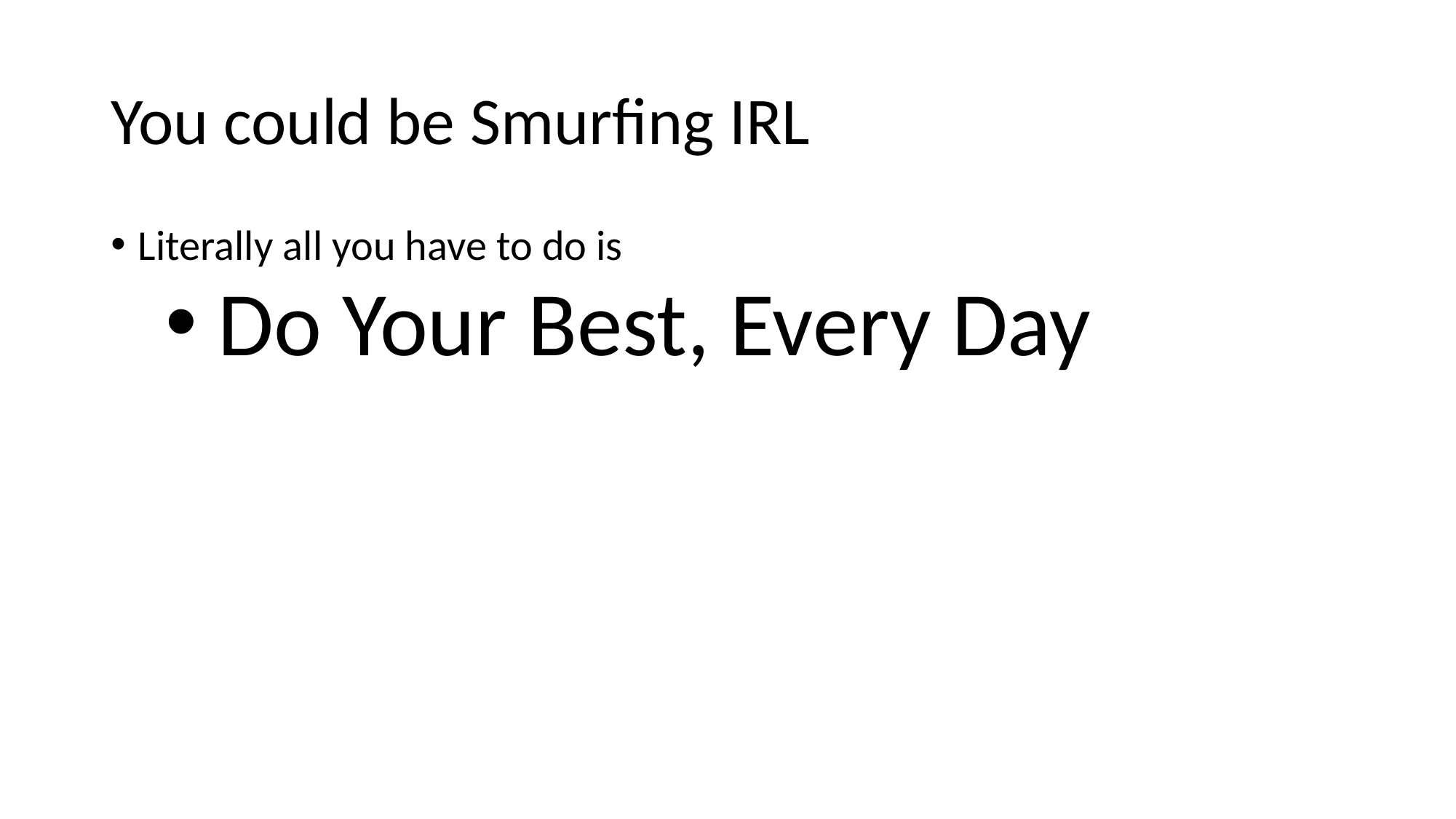

# You could be Smurfing IRL
Literally all you have to do is
 Do Your Best, Every Day